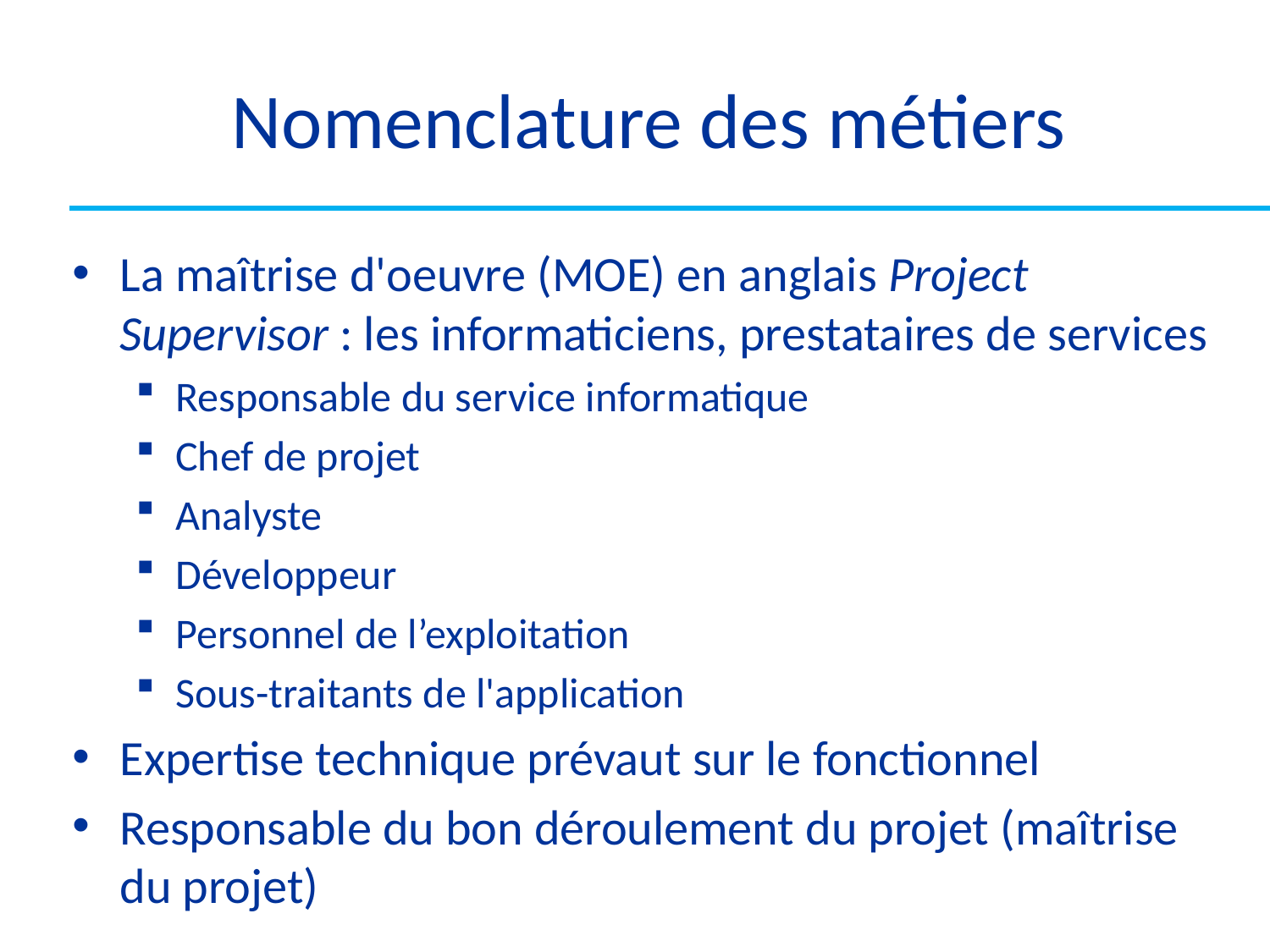

# Nomenclature des métiers
La maîtrise d'oeuvre (MOE) en anglais Project Supervisor : les informaticiens, prestataires de services
Responsable du service informatique
Chef de projet
Analyste
Développeur
Personnel de l’exploitation
Sous-traitants de l'application
Expertise technique prévaut sur le fonctionnel
Responsable du bon déroulement du projet (maîtrise du projet)